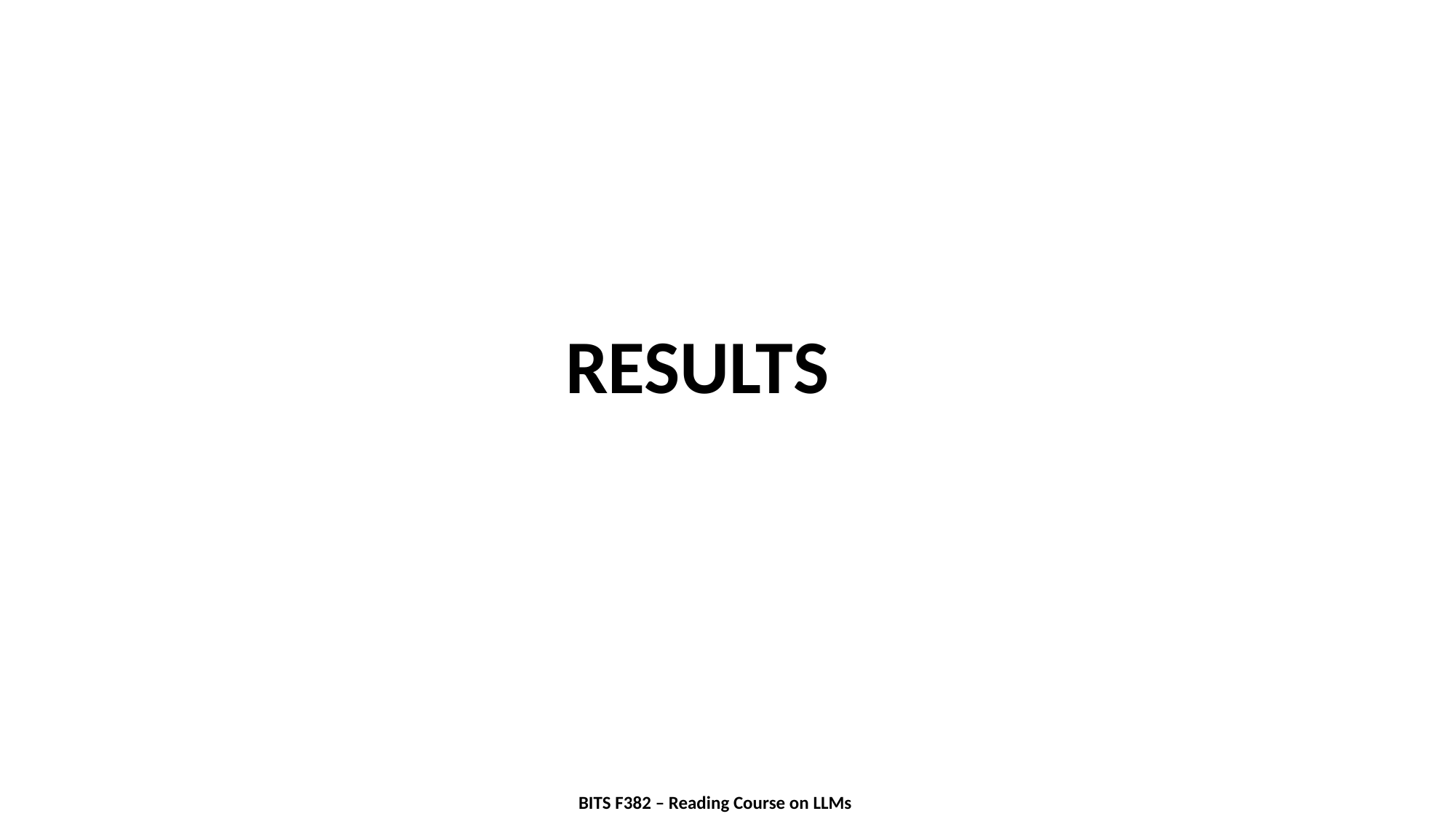

RESULTS
BITS F382 – Reading Course on LLMs